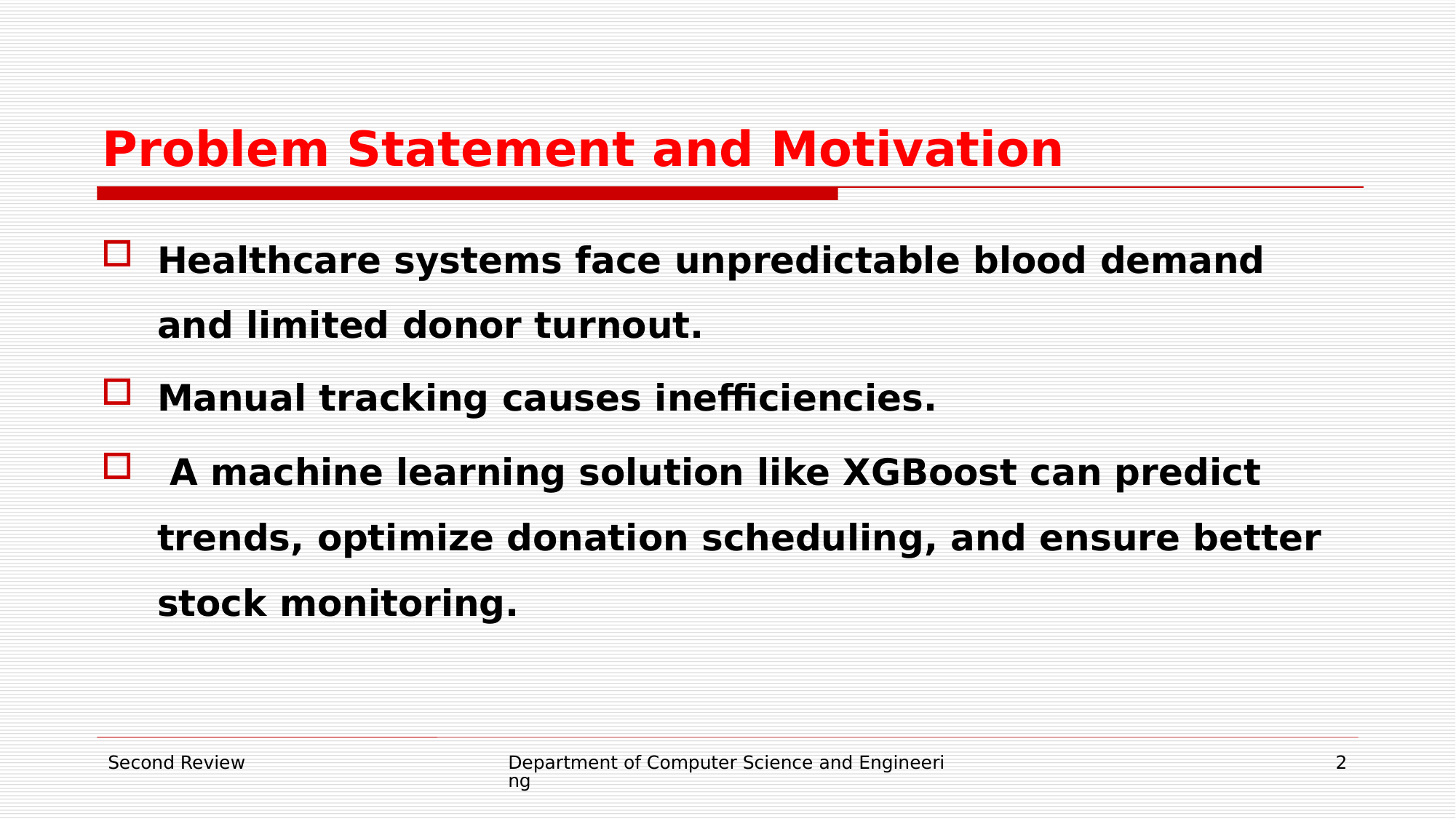

# Problem Statement and Motivation
Healthcare systems face unpredictable blood demand and limited donor turnout.
Manual tracking causes inefficiencies.
 A machine learning solution like XGBoost can predict trends, optimize donation scheduling, and ensure better stock monitoring.

Second Review
Department of Computer Science and Engineering
2